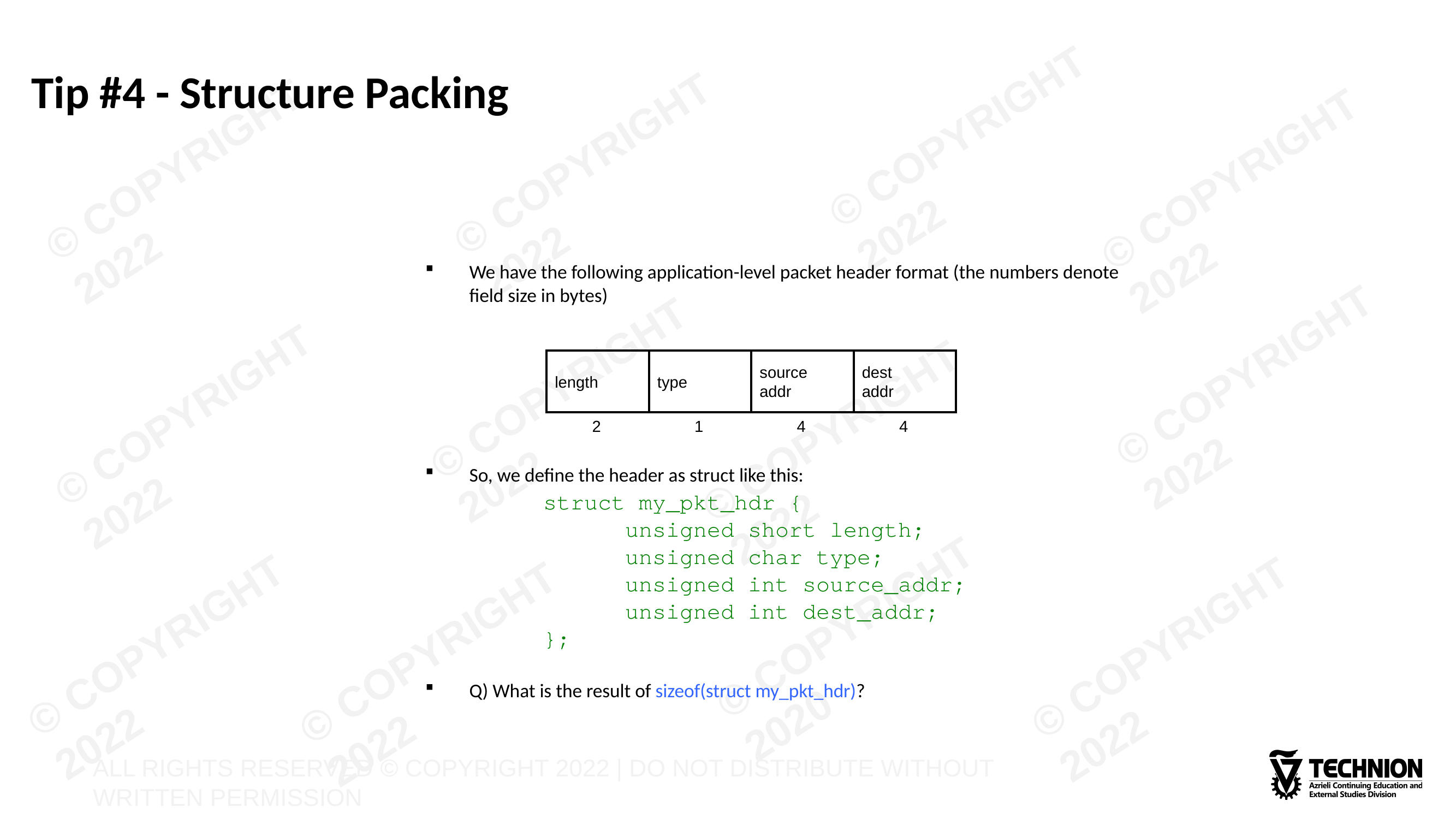

# Tip #4 - Structure Packing
We have the following application-level packet header format (the numbers denote field size in bytes)

So, we define the header as struct like this:

Q) What is the result of sizeof(struct my_pkt_hdr)?

length
type
source
addr
dest
addr
2
1
4
4
struct my_pkt_hdr {
	unsigned short length;
	unsigned char type;
	unsigned int source_addr;
	unsigned int dest_addr;
};